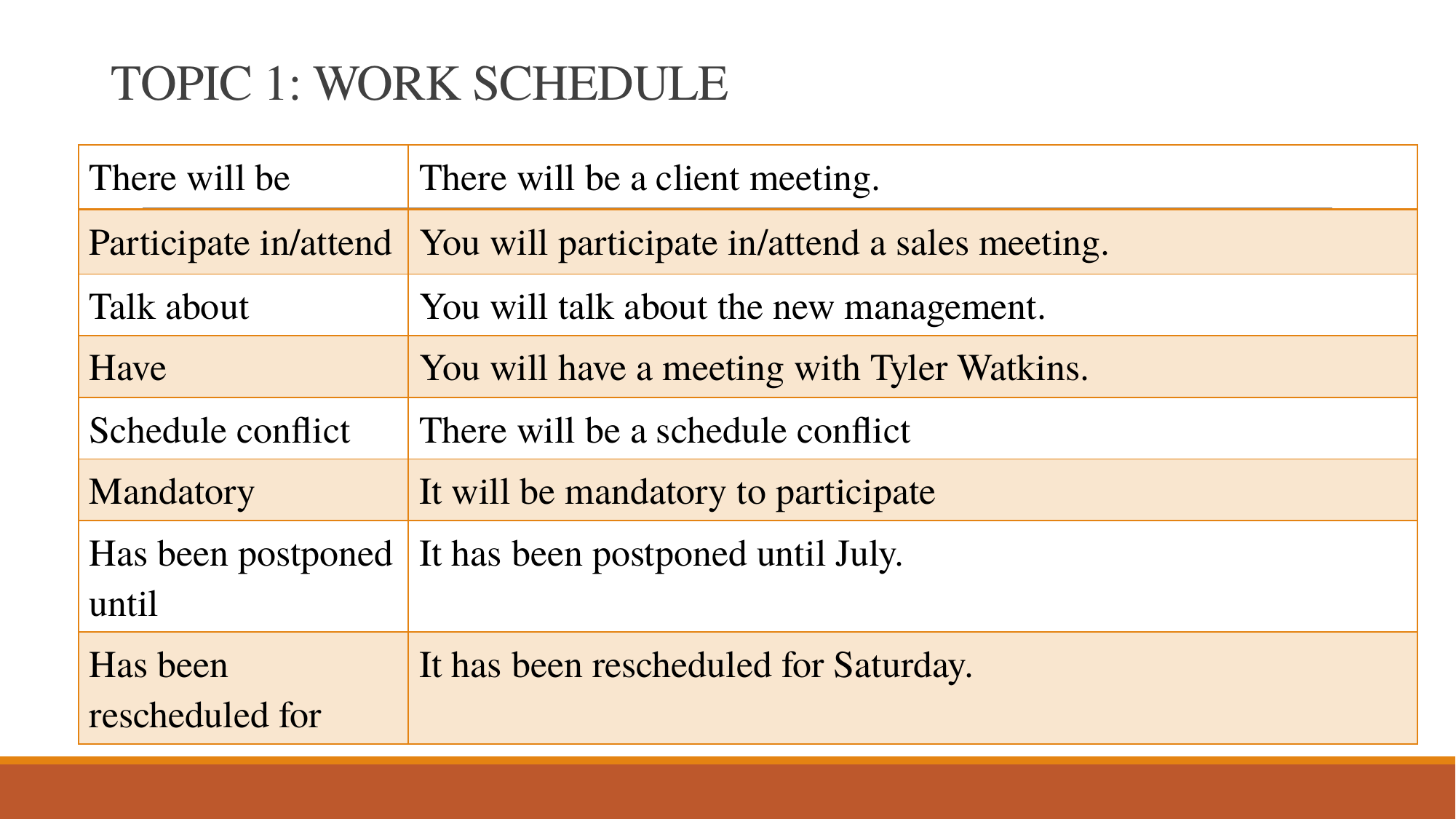

# TOPIC 1: WORK SCHEDULE
| There will be | There will be a client meeting. |
| --- | --- |
| Participate in/attend | You will participate in/attend a sales meeting. |
| Talk about | You will talk about the new management. |
| Have | You will have a meeting with Tyler Watkins. |
| Schedule conflict | There will be a schedule conflict |
| Mandatory | It will be mandatory to participate |
| Has been postponed until | It has been postponed until July. |
| Has been rescheduled for | It has been rescheduled for Saturday. |